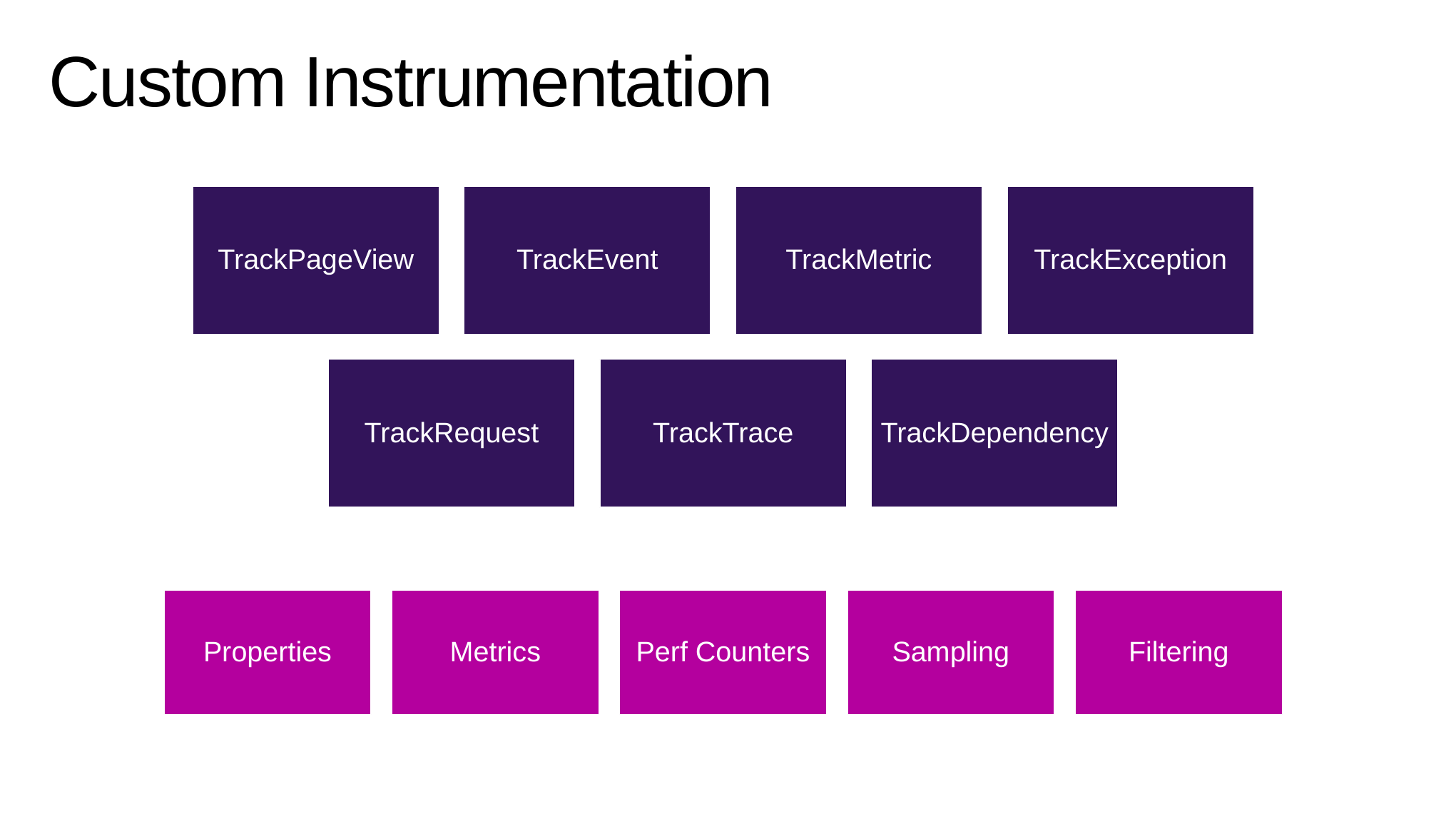

# Custom Instrumentation
TrackPageView
TrackEvent
TrackMetric
TrackException
TrackRequest
TrackTrace
TrackDependency
Properties
Metrics
Perf Counters
Sampling
Filtering